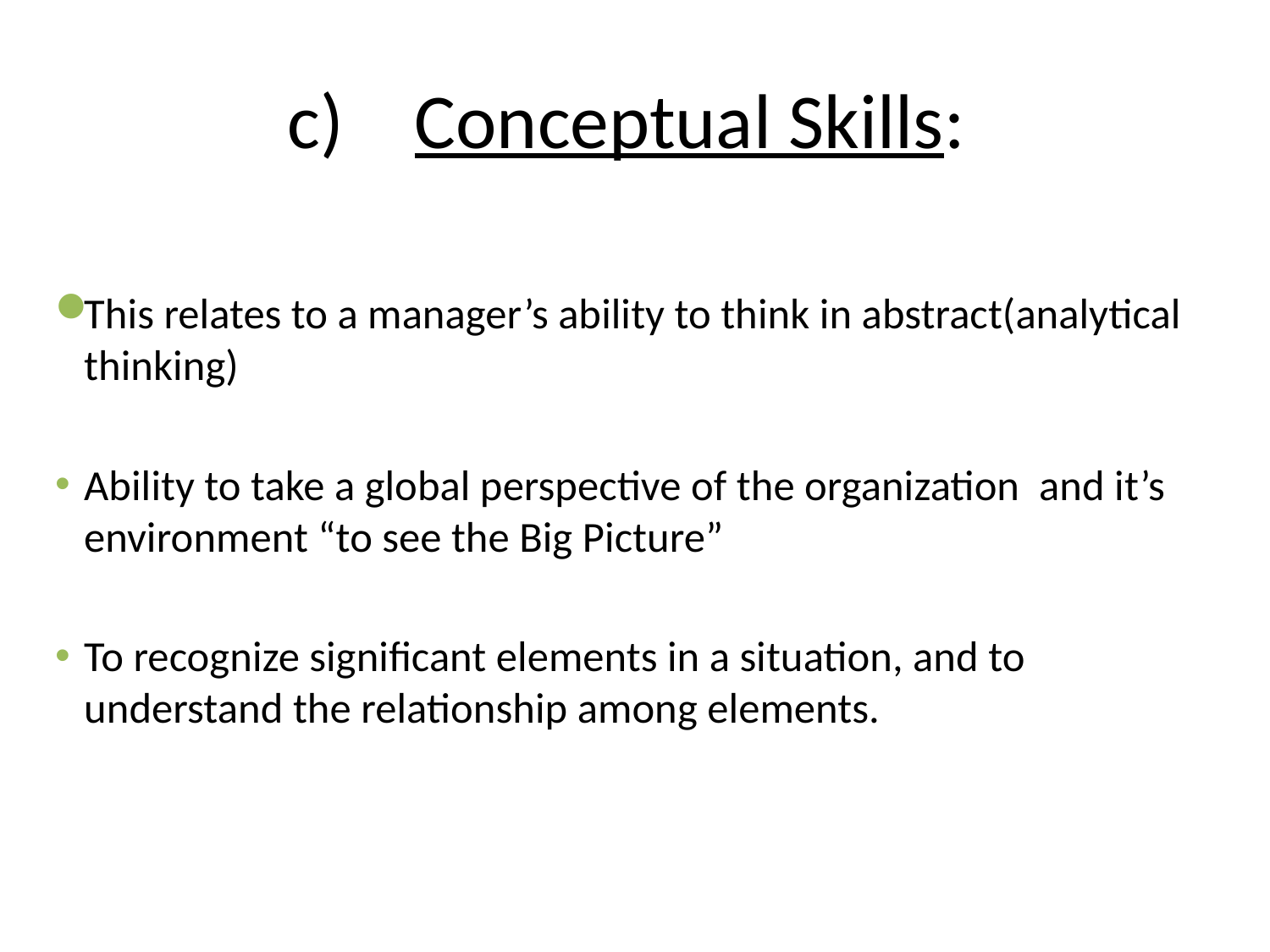

# c)	Conceptual Skills:

This relates to a manager’s ability to think in abstract(analytical thinking)

Ability to take a global perspective of the organization  and it’s environment “to see the Big Picture”

To recognize significant elements in a situation, and to understand the relationship among elements.